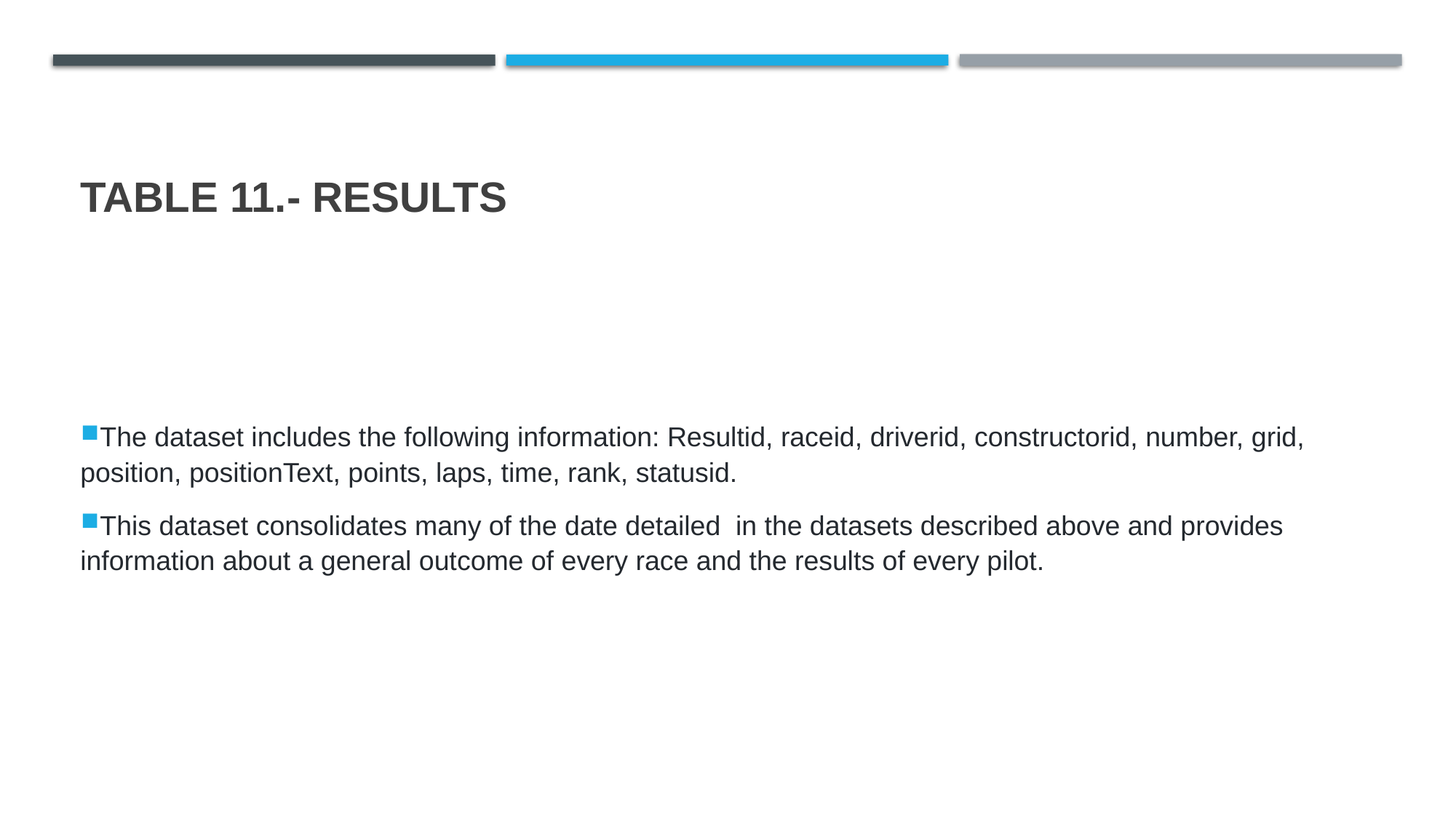

# Table 11.- Results
The dataset includes the following information: Resultid, raceid, driverid, constructorid, number, grid, position, positionText, points, laps, time, rank, statusid.
This dataset consolidates many of the date detailed  in the datasets described above and provides information about a general outcome of every race and the results of every pilot.